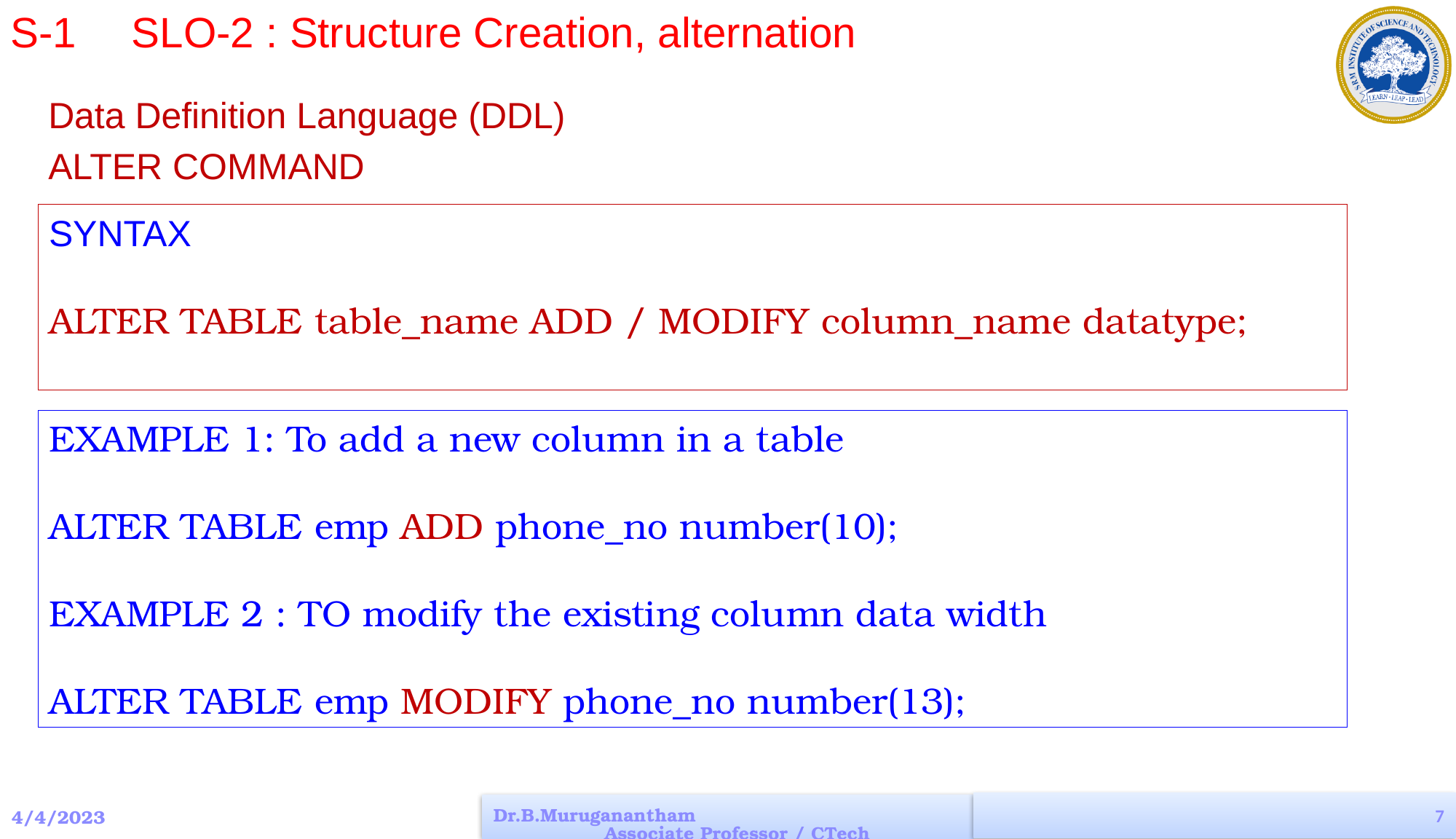

S-1 	 SLO-2 : Structure Creation, alternation
Data Definition Language (DDL)
ALTER COMMAND

SYNTAX

ALTER TABLE table_name ADD / MODIFY column_name datatype;

EXAMPLE 1: To add a new column in a table

ALTER TABLE emp ADD phone_no number(10);

EXAMPLE 2 : TO modify the existing column data width

ALTER TABLE emp MODIFY phone_no number(13);
7
4/4/2023
Dr.B.Muruganantham                                                            Associate Professor / CTech